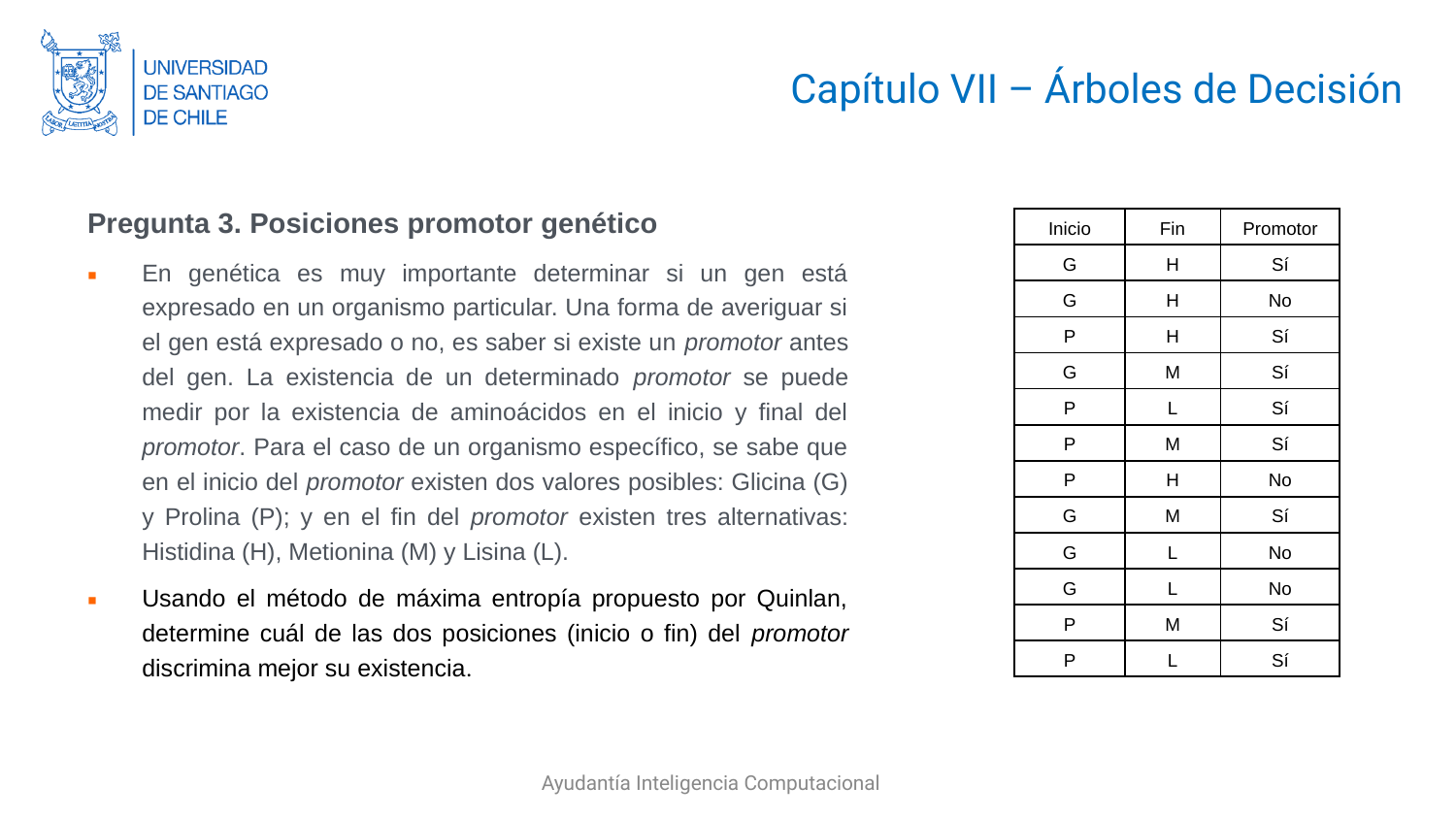

# Capítulo VII – Árboles de Decisión
Pregunta 3. Posiciones promotor genético
En genética es muy importante determinar si un gen está expresado en un organismo particular. Una forma de averiguar si el gen está expresado o no, es saber si existe un promotor antes del gen. La existencia de un determinado promotor se puede medir por la existencia de aminoácidos en el inicio y final del promotor. Para el caso de un organismo específico, se sabe que en el inicio del promotor existen dos valores posibles: Glicina (G) y Prolina (P); y en el fin del promotor existen tres alternativas: Histidina (H), Metionina (M) y Lisina (L).
Usando el método de máxima entropía propuesto por Quinlan, determine cuál de las dos posiciones (inicio o fin) del promotor discrimina mejor su existencia.

| Inicio | Fin | Promotor |
| --- | --- | --- |
| G | H | Sí |
| G | H | No |
| P | H | Sí |
| G | M | Sí |
| P | L | Sí |
| P | M | Sí |
| P | H | No |
| G | M | Sí |
| G | L | No |
| G | L | No |
| P | M | Sí |
| P | L | Sí |
Ayudantía Inteligencia Computacional